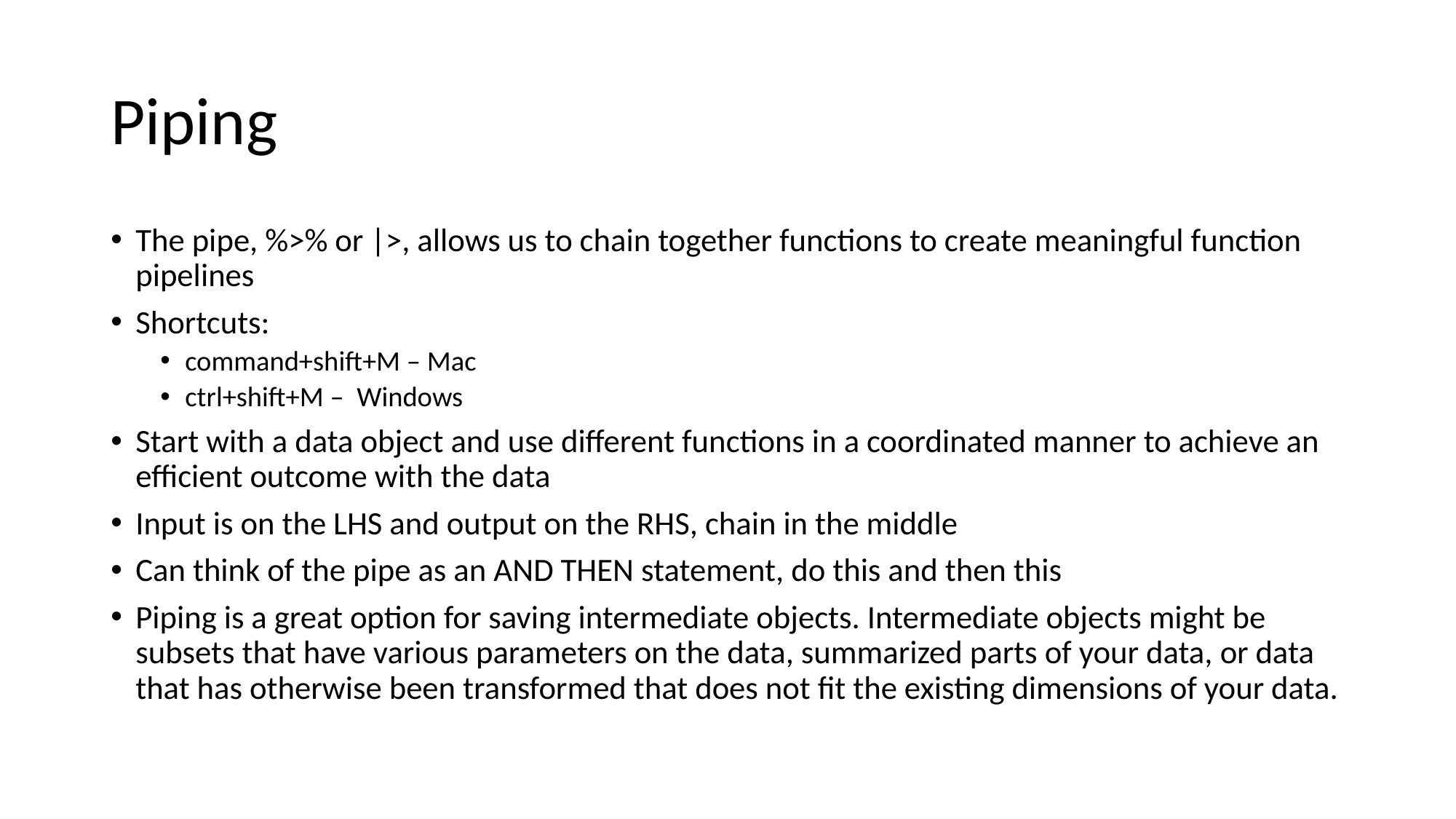

# Piping
The pipe, %>% or |>, allows us to chain together functions to create meaningful function pipelines
Shortcuts:
command+shift+M – Mac
ctrl+shift+M –  Windows
Start with a data object and use different functions in a coordinated manner to achieve an efficient outcome with the data
Input is on the LHS and output on the RHS, chain in the middle
Can think of the pipe as an AND THEN statement, do this and then this
Piping is a great option for saving intermediate objects. Intermediate objects might be subsets that have various parameters on the data, summarized parts of your data, or data that has otherwise been transformed that does not fit the existing dimensions of your data.